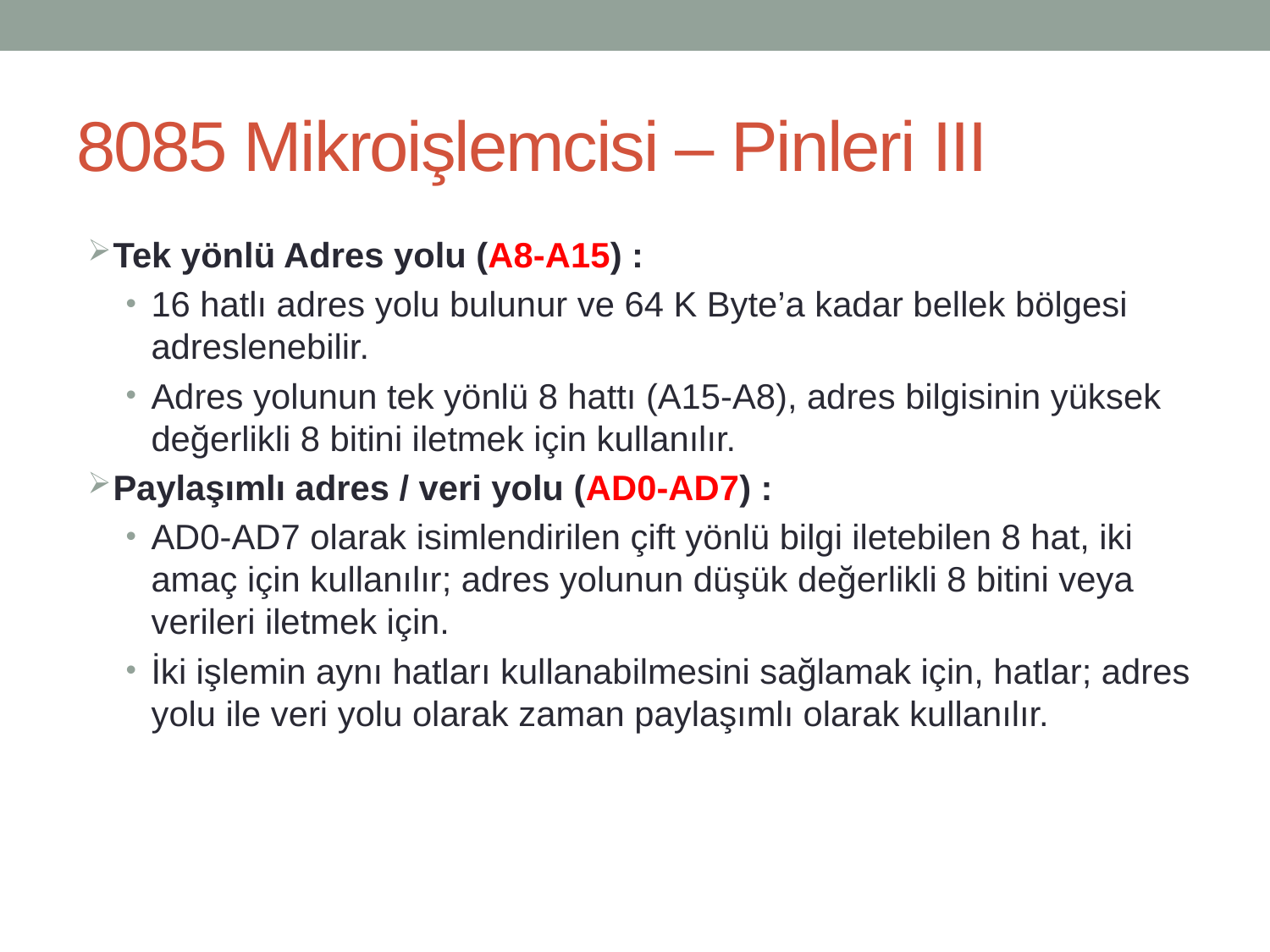

# 8085 Mikroişlemcisi – Pinleri III
Tek yönlü Adres yolu (A8-A15) :
16 hatlı adres yolu bulunur ve 64 K Byte’a kadar bellek bölgesi adreslenebilir.
Adres yolunun tek yönlü 8 hattı (A15-A8), adres bilgisinin yüksek değerlikli 8 bitini iletmek için kullanılır.
Paylaşımlı adres / veri yolu (AD0-AD7) :
AD0-AD7 olarak isimlendirilen çift yönlü bilgi iletebilen 8 hat, iki amaç için kullanılır; adres yolunun düşük değerlikli 8 bitini veya verileri iletmek için.
İki işlemin aynı hatları kullanabilmesini sağlamak için, hatlar; adres yolu ile veri yolu olarak zaman paylaşımlı olarak kullanılır.